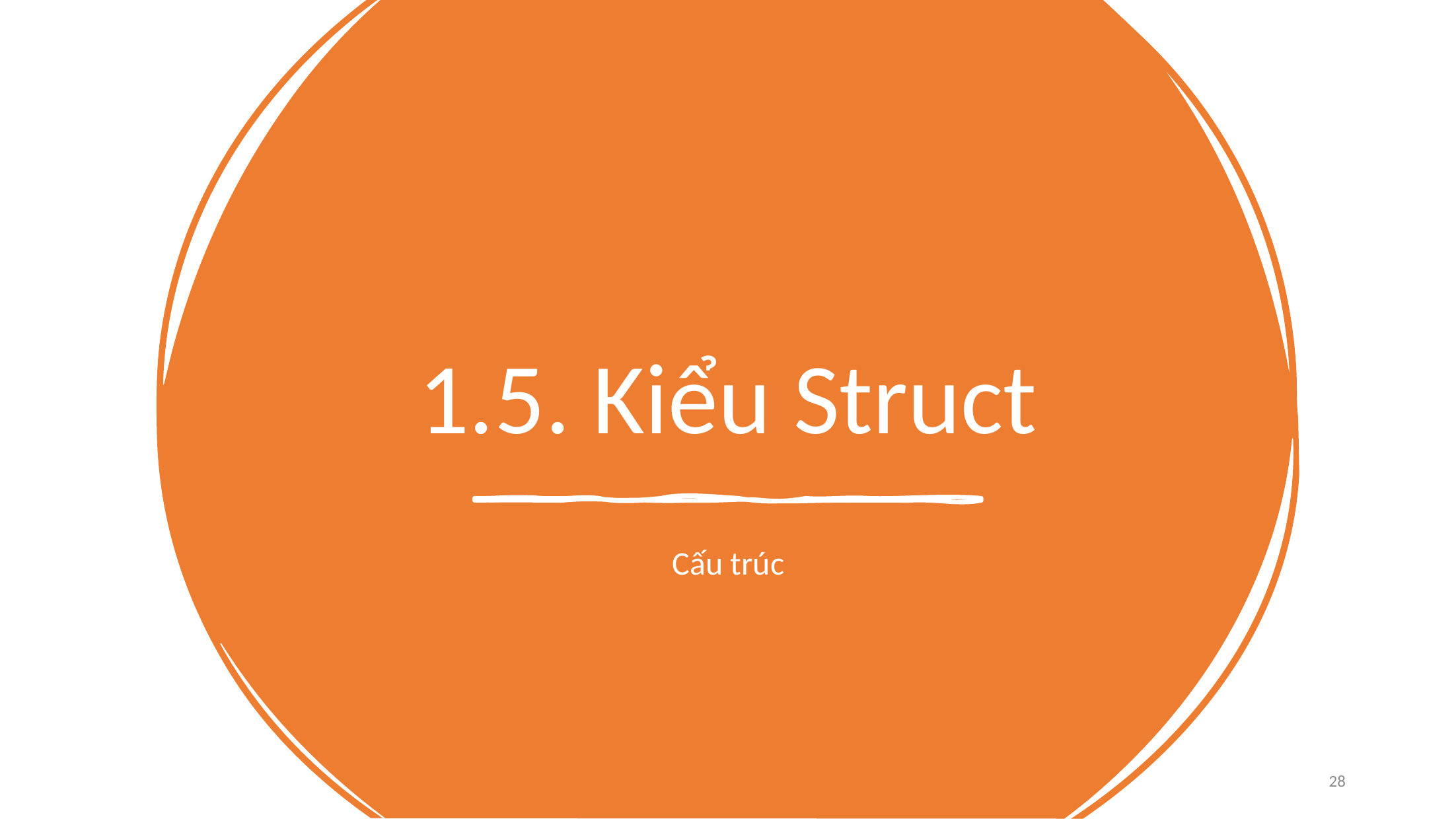

# 1.5. Kiểu Struct

Cấu trúc
28